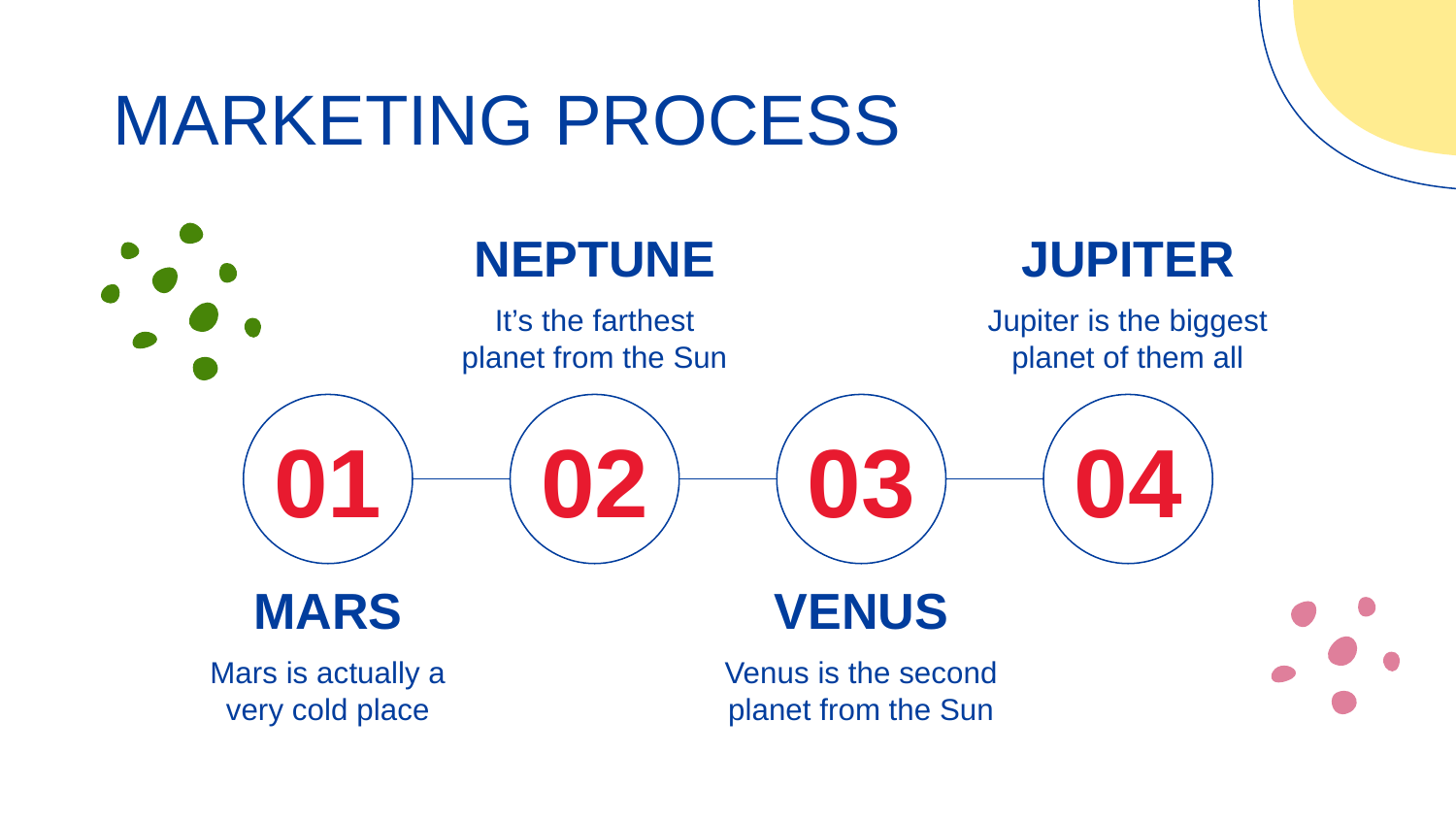

# MARKETING PROCESS
NEPTUNE
JUPITER

It’s the farthest planet from the Sun
Jupiter is the biggest planet of them all

01
02
03
04
MARS
VENUS

Mars is actually a very cold place
Venus is the second planet from the Sun